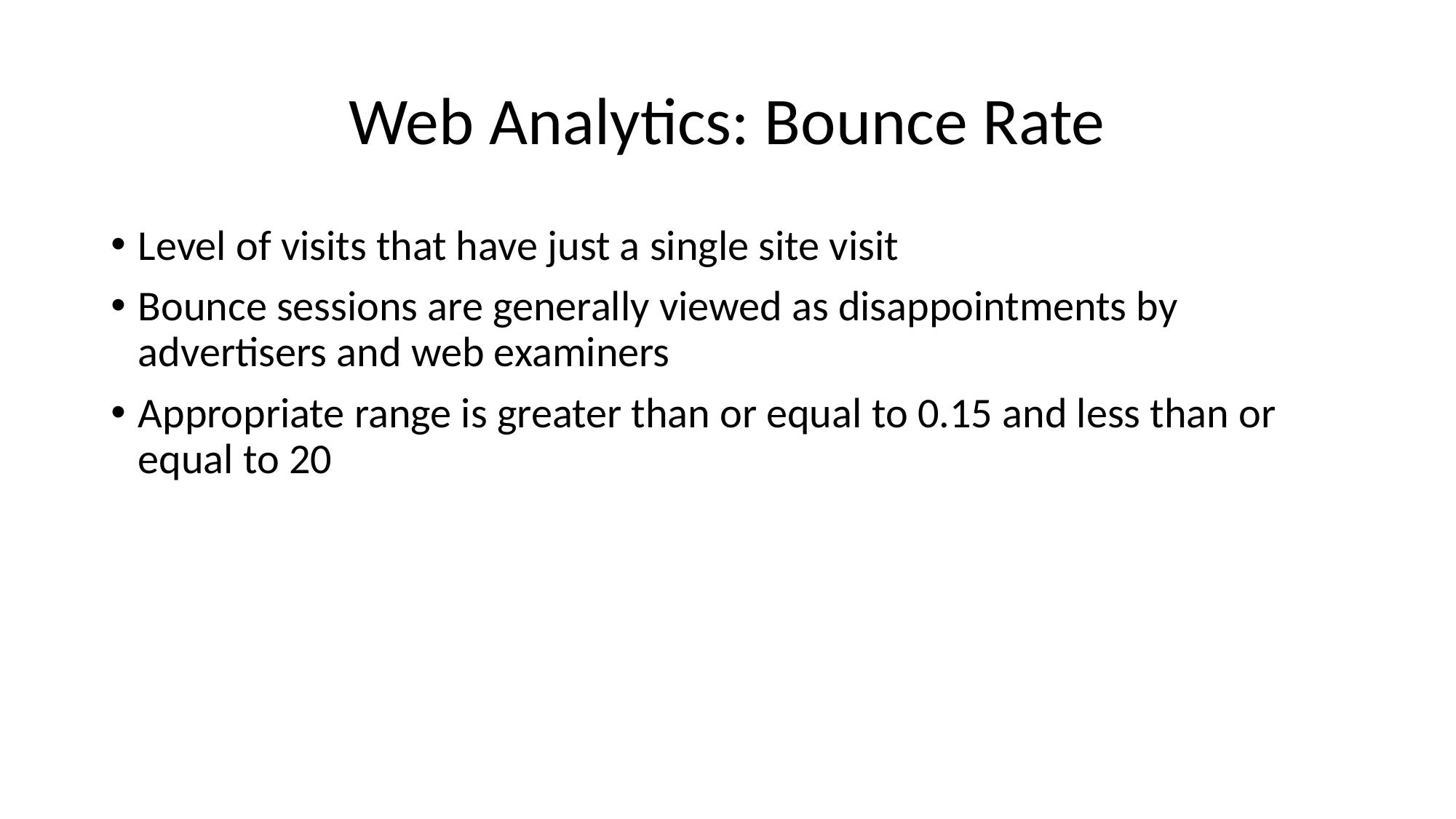

# Web Analytics: Bounce Rate
Level of visits that have just a single site visit
Bounce sessions are generally viewed as disappointments by advertisers and web examiners
Appropriate range is greater than or equal to 0.15 and less than or equal to 20